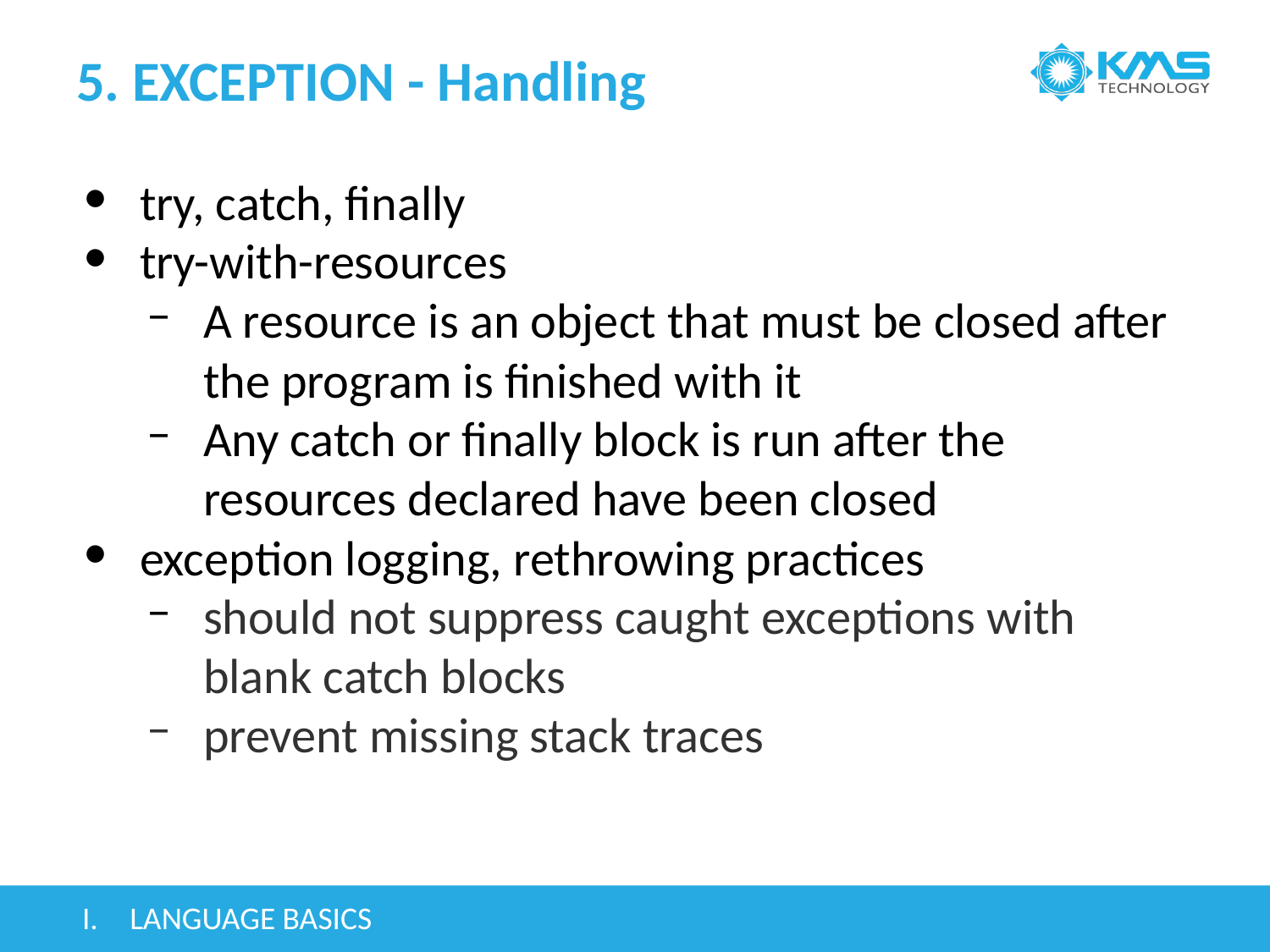

# 5. EXCEPTION - Handling

try, catch, finally
try-with-resources
A resource is an object that must be closed after the program is finished with it
Any catch or finally block is run after the resources declared have been closed
exception logging, rethrowing practices
should not suppress caught exceptions with blank catch blocks
prevent missing stack traces
LANGUAGE BASICS